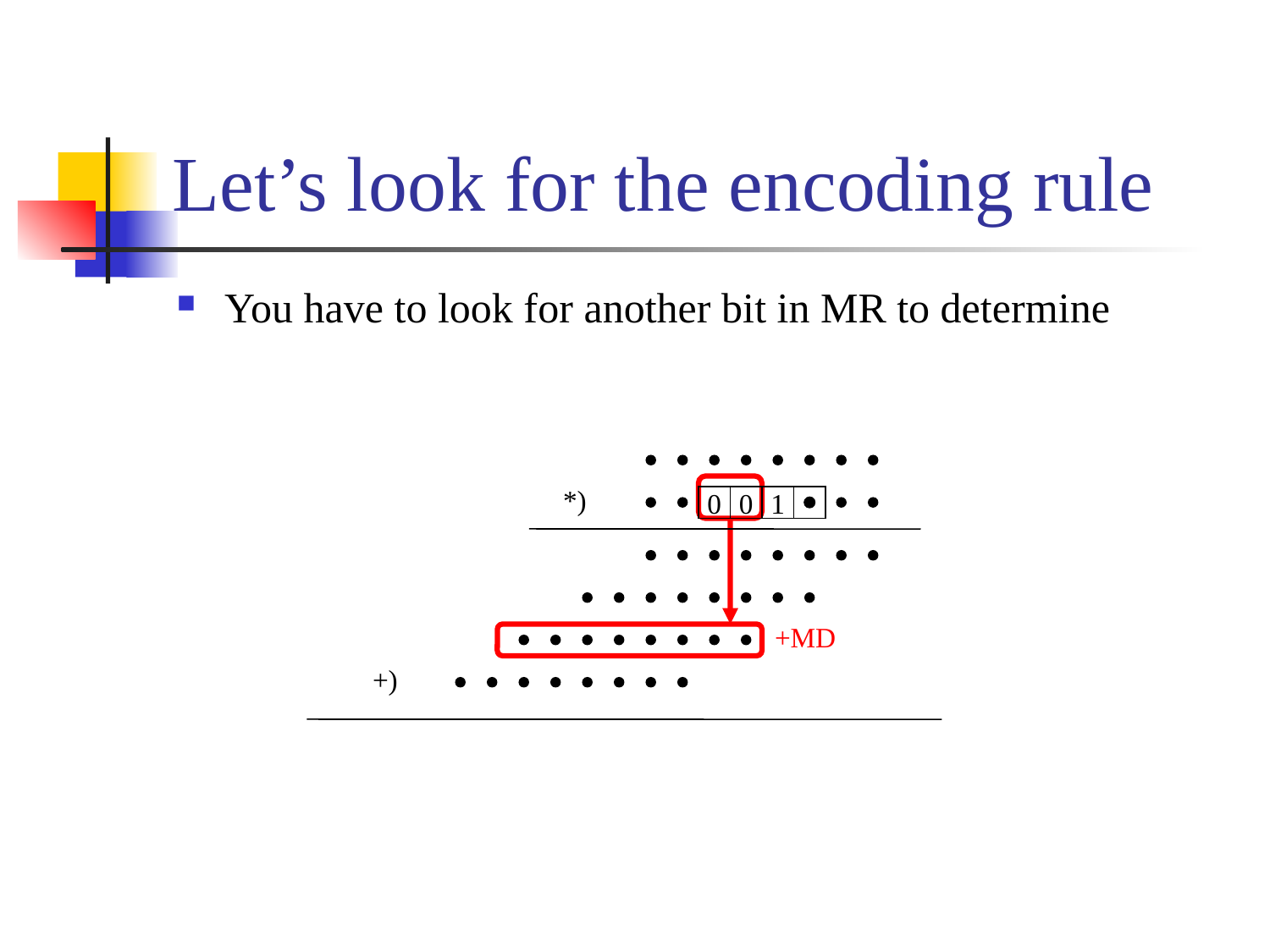

# Let’s look for the encoding rule
You have to look for another bit in MR to determine

*)

0
0
1

+MD

+)